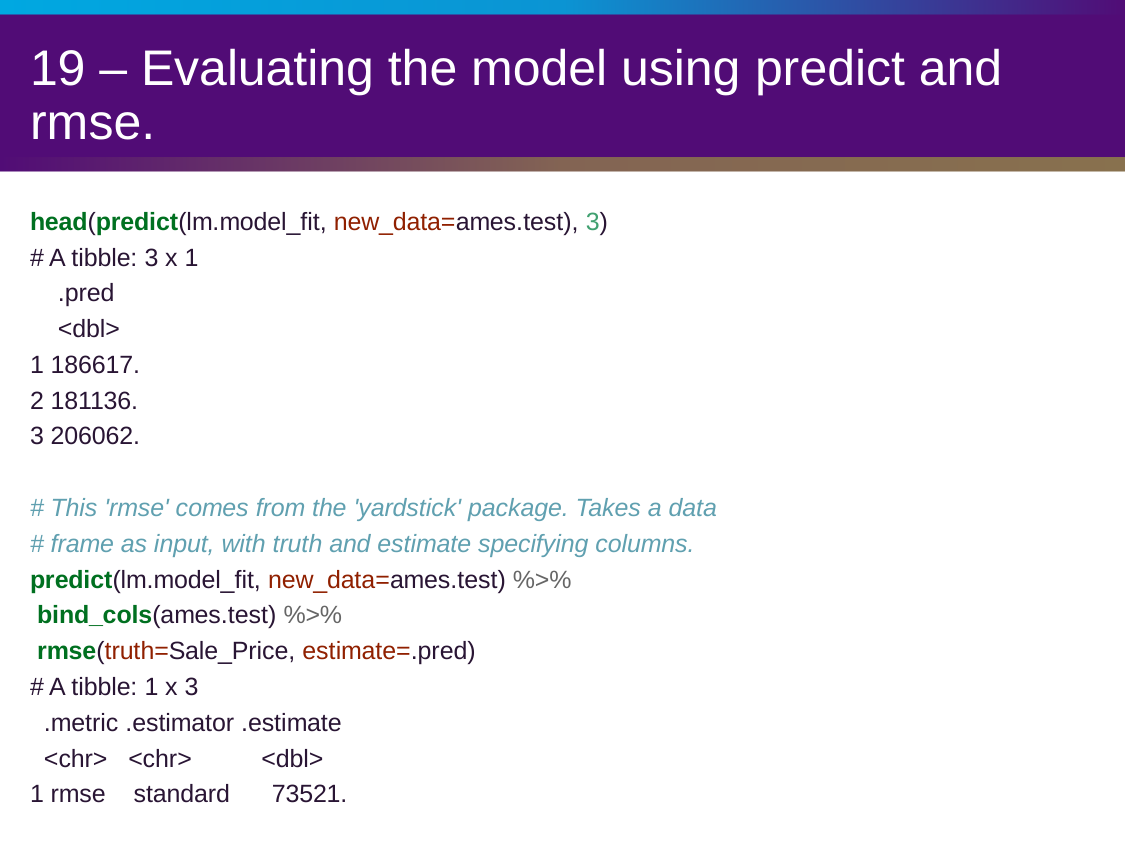

# 19 – Evaluating the model using predict and rmse.
head(predict(lm.model_fit, new_data=ames.test), 3)
# A tibble: 3 x 1
    .pred
    <dbl>
1 186617.
2 181136.
3 206062.

# This 'rmse' comes from the 'yardstick' package. Takes a data # frame as input, with truth and estimate specifying columns. predict(lm.model_fit, new_data=ames.test) %>% bind_cols(ames.test) %>% rmse(truth=Sale_Price, estimate=.pred)
# A tibble: 1 x 3
  .metric .estimator .estimate
  <chr>   <chr>          <dbl>
1 rmse    standard      73521.